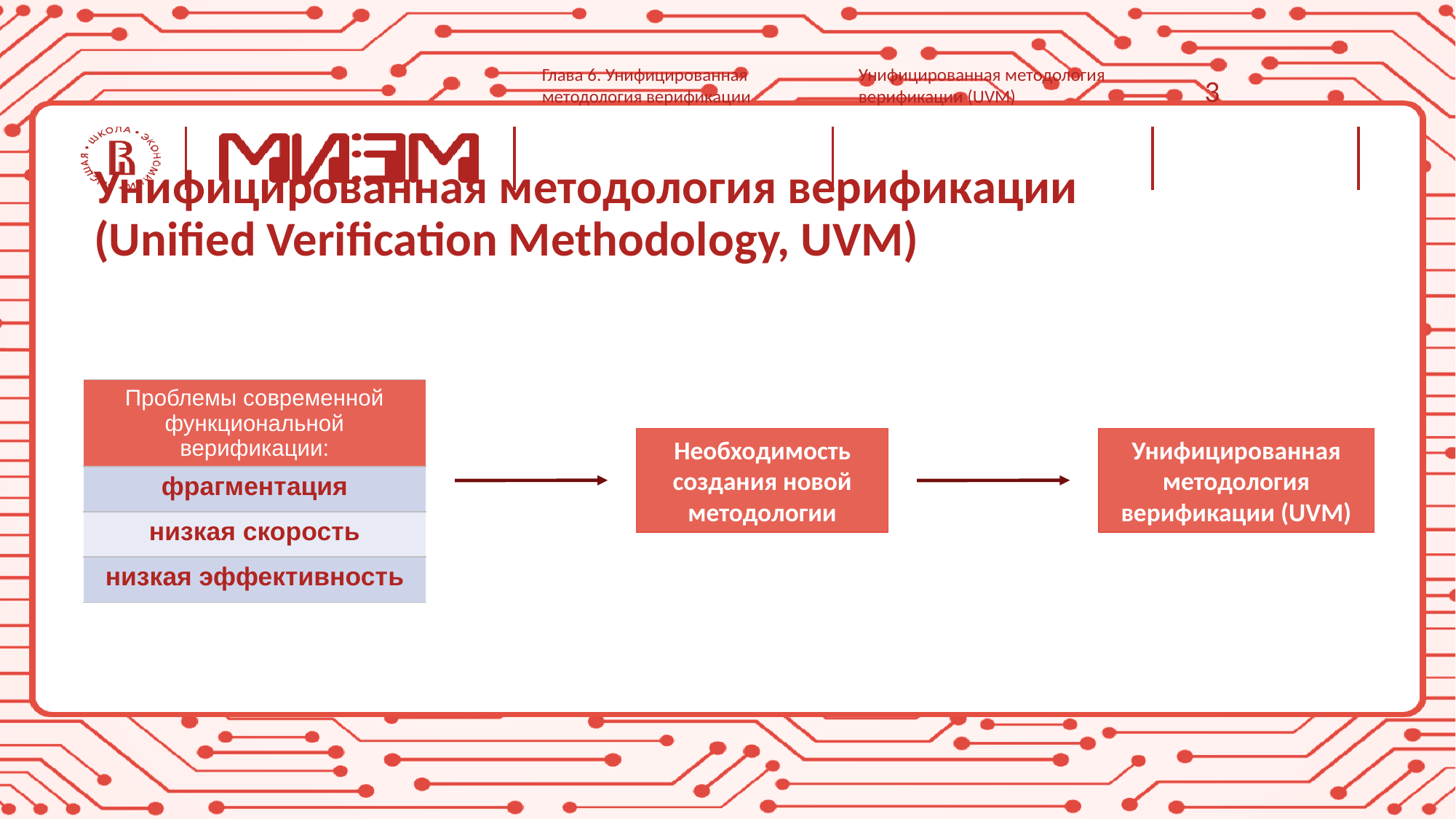

Глава 6. Унифицированная методология верификации
Унифицированная методология верификации (UVM)
3
# Унифицированная методология верификации (Unified Verification Methodology, UVM)

Необходимость создания новой методологии

| Проблемы современной функциональной верификации: |
| --- |
| фрагментация |
| низкая скорость |
| низкая эффективность |
Необходимость создания новой методологии
Унифицированная методология верификации (UVM)